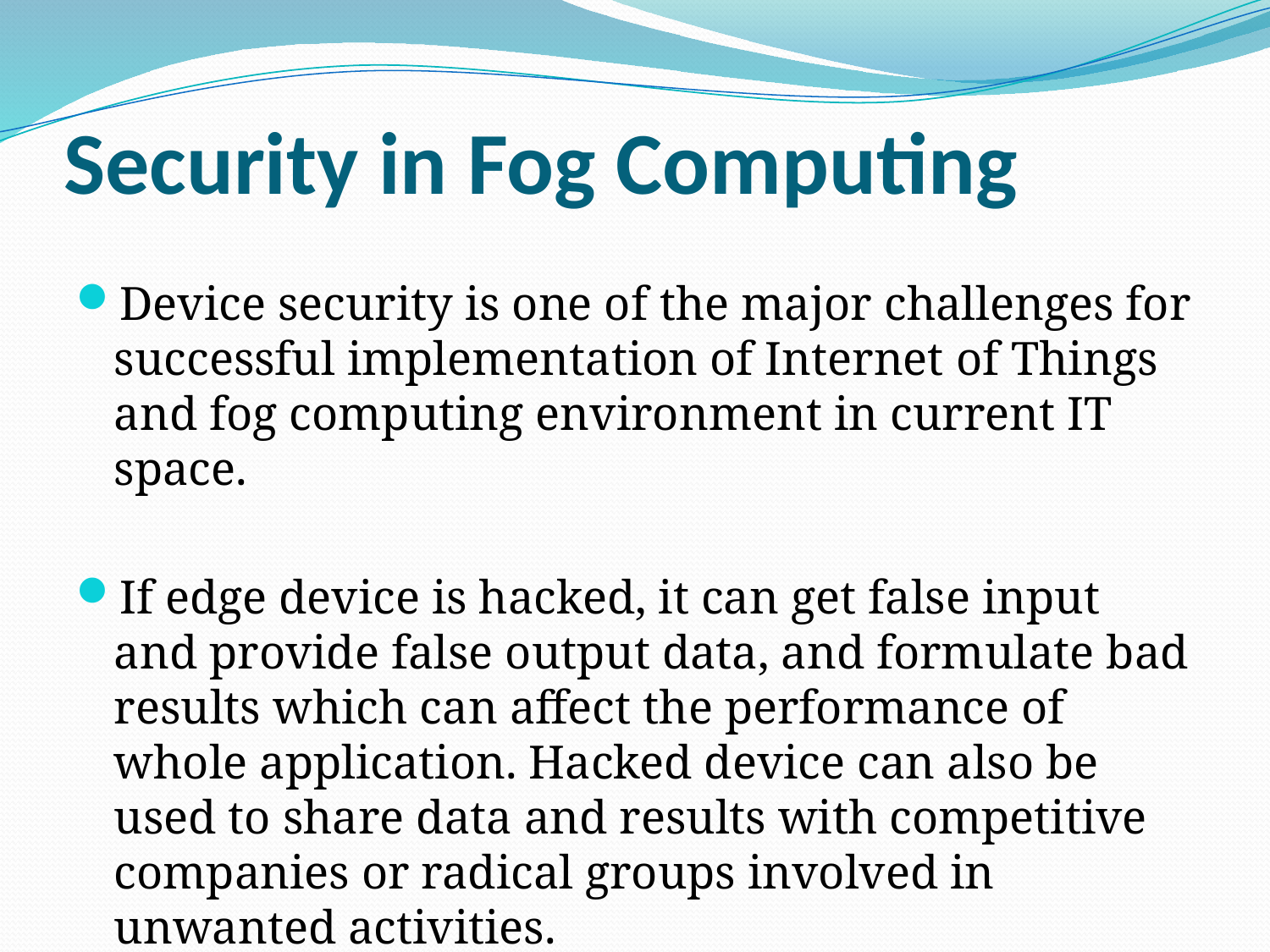

# Security in Fog Computing
Device security is one of the major challenges for successful implementation of Internet of Things and fog computing environment in current IT space.

If edge device is hacked, it can get false input and provide false output data, and formulate bad results which can affect the performance of whole application. Hacked device can also be used to share data and results with competitive companies or radical groups involved in unwanted activities.